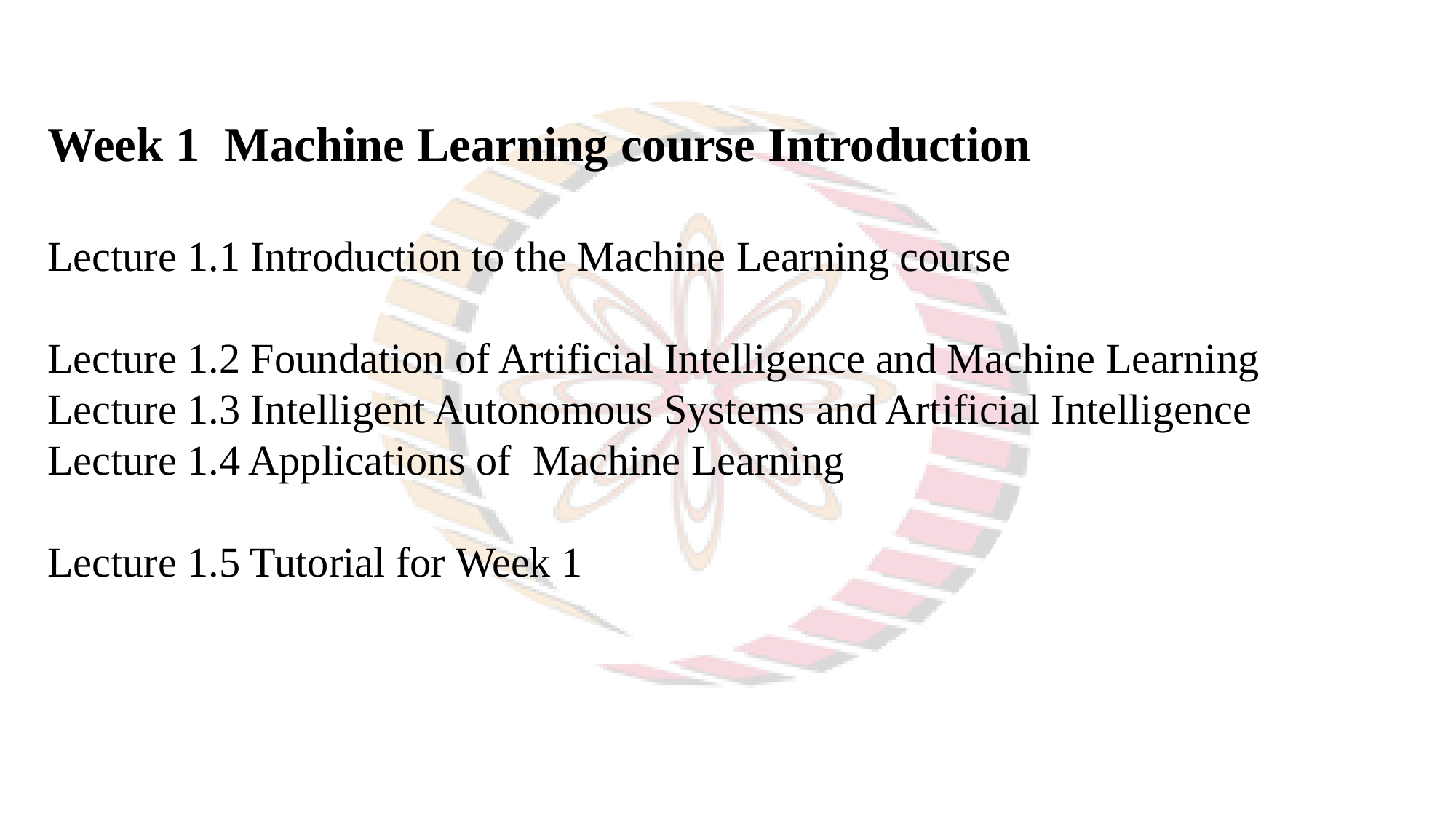

Week 1  Machine Learning course Introduction

Lecture 1.1 Introduction to the Machine Learning course

Lecture 1.2 Foundation of Artificial Intelligence and Machine Learning
Lecture 1.3 Intelligent Autonomous Systems and Artificial Intelligence
Lecture 1.4 Applications of  Machine Learning

Lecture 1.5 Tutorial for Week 1